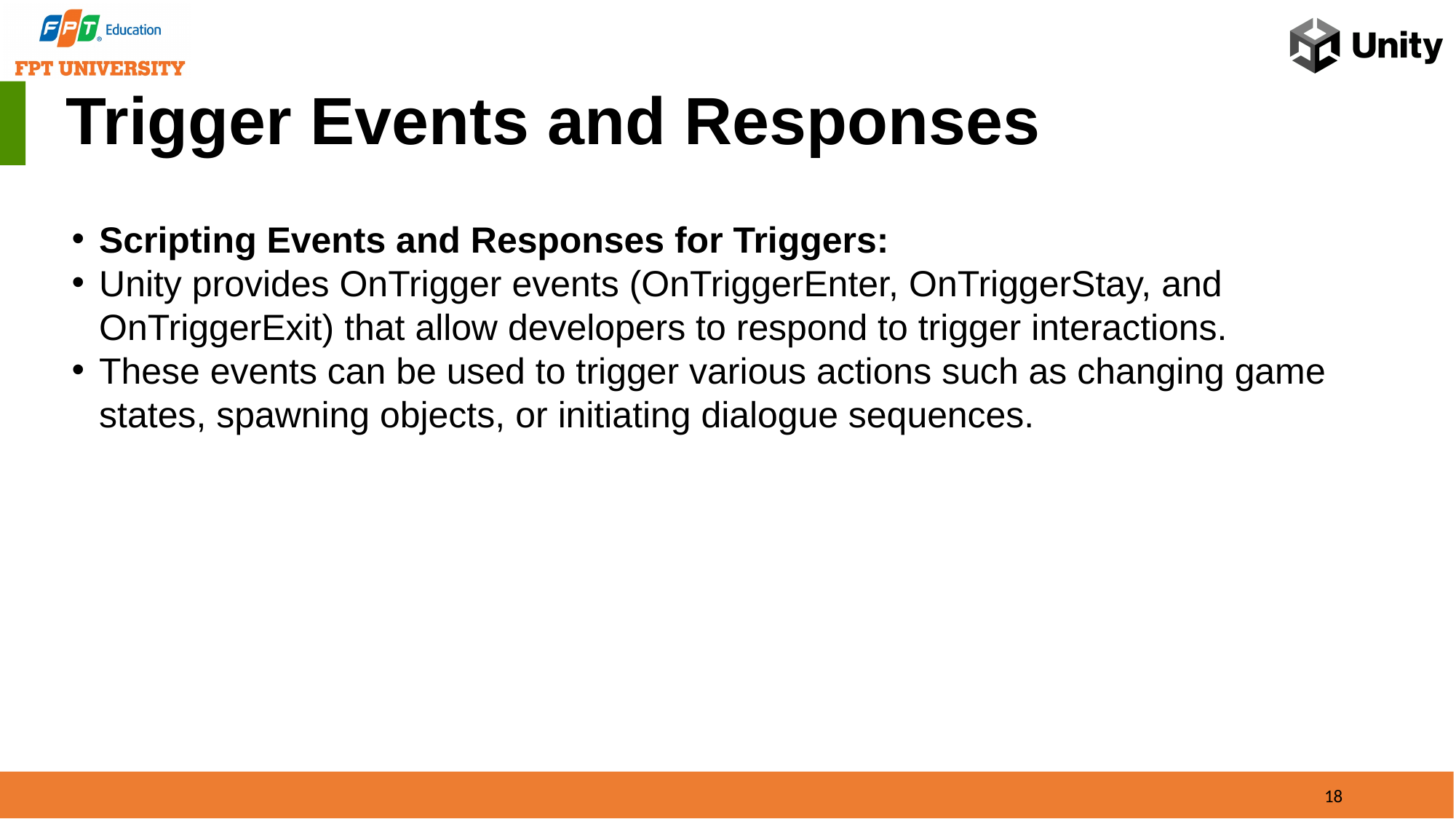

Trigger Events and Responses
Scripting Events and Responses for Triggers:
Unity provides OnTrigger events (OnTriggerEnter, OnTriggerStay, and OnTriggerExit) that allow developers to respond to trigger interactions.
These events can be used to trigger various actions such as changing game states, spawning objects, or initiating dialogue sequences.
18